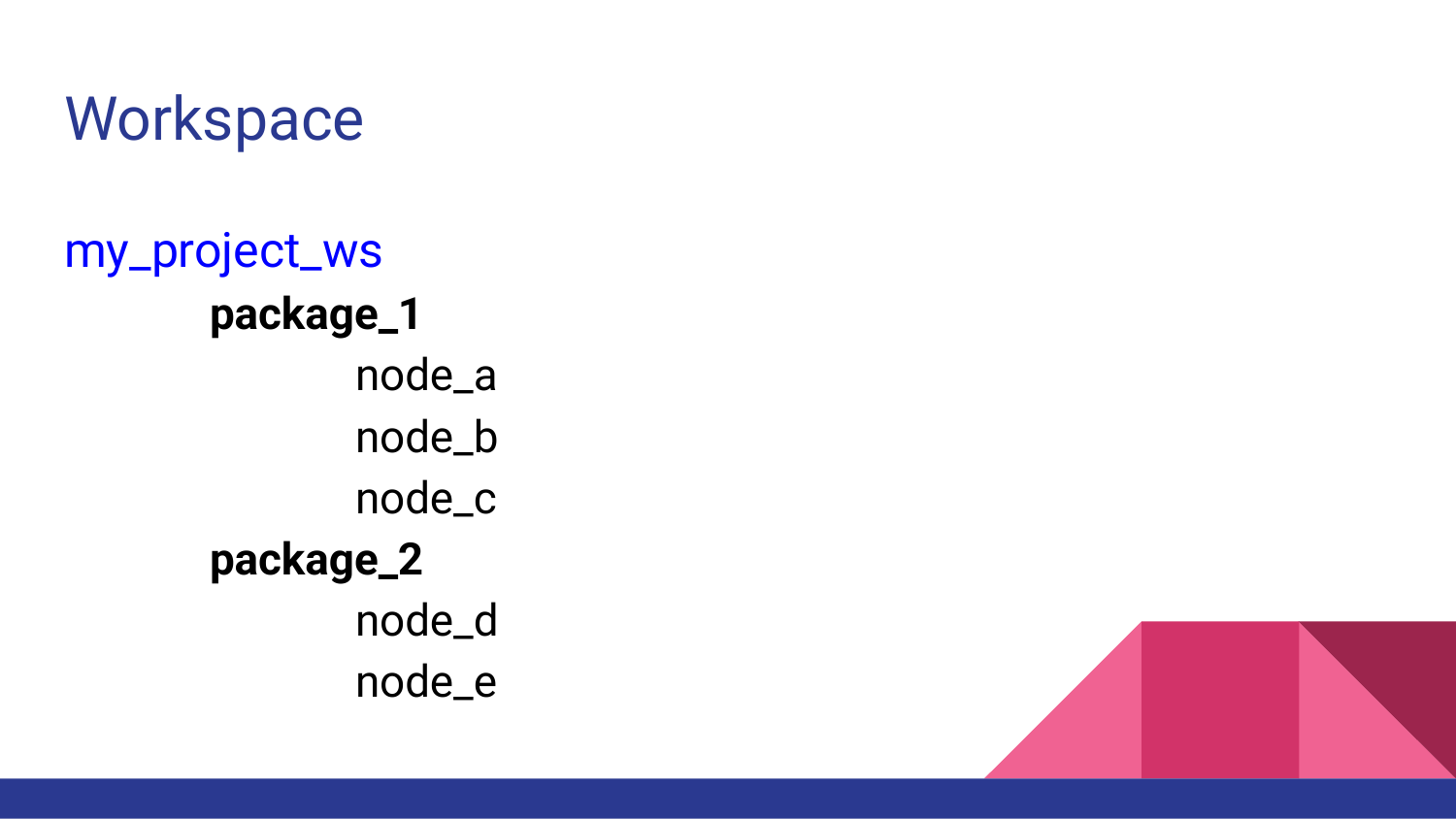

# Workspace
my_project_ws
	package_1
		node_a
		node_b
		node_c
	package_2
		node_d
		node_e